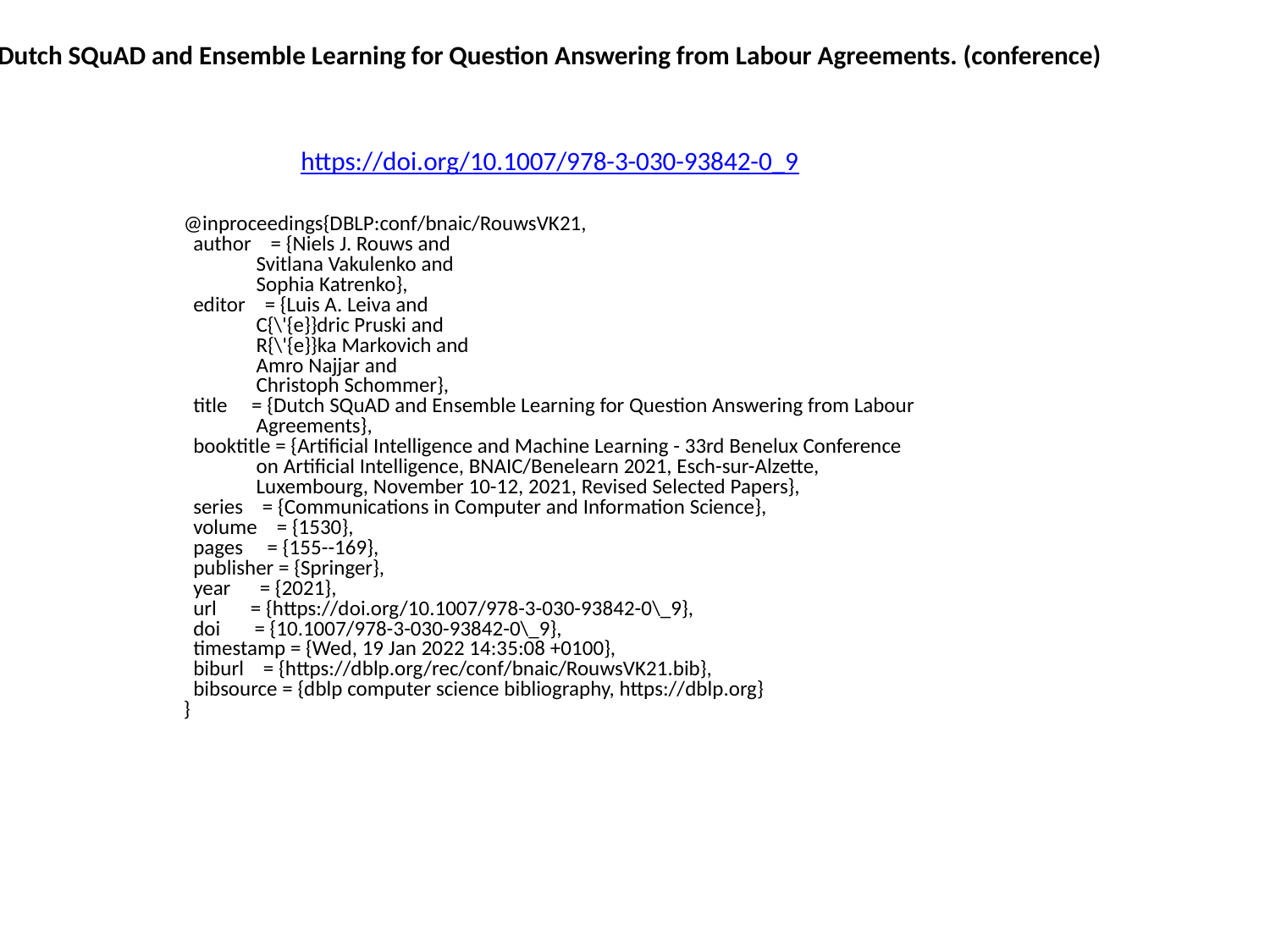

Dutch SQuAD and Ensemble Learning for Question Answering from Labour Agreements. (conference)

https://doi.org/10.1007/978-3-030-93842-0_9

@inproceedings{DBLP:conf/bnaic/RouwsVK21,
  author    = {Niels J. Rouws and
               Svitlana Vakulenko and
               Sophia Katrenko},
  editor    = {Luis A. Leiva and
               C{\'{e}}dric Pruski and
               R{\'{e}}ka Markovich and
               Amro Najjar and
               Christoph Schommer},
  title     = {Dutch SQuAD and Ensemble Learning for Question Answering from Labour
               Agreements},
  booktitle = {Artificial Intelligence and Machine Learning - 33rd Benelux Conference
               on Artificial Intelligence, BNAIC/Benelearn 2021, Esch-sur-Alzette,
               Luxembourg, November 10-12, 2021, Revised Selected Papers},
  series    = {Communications in Computer and Information Science},
  volume    = {1530},
  pages     = {155--169},
  publisher = {Springer},
  year      = {2021},
  url       = {https://doi.org/10.1007/978-3-030-93842-0\_9},
  doi       = {10.1007/978-3-030-93842-0\_9},
  timestamp = {Wed, 19 Jan 2022 14:35:08 +0100},
  biburl    = {https://dblp.org/rec/conf/bnaic/RouwsVK21.bib},
  bibsource = {dblp computer science bibliography, https://dblp.org}
}